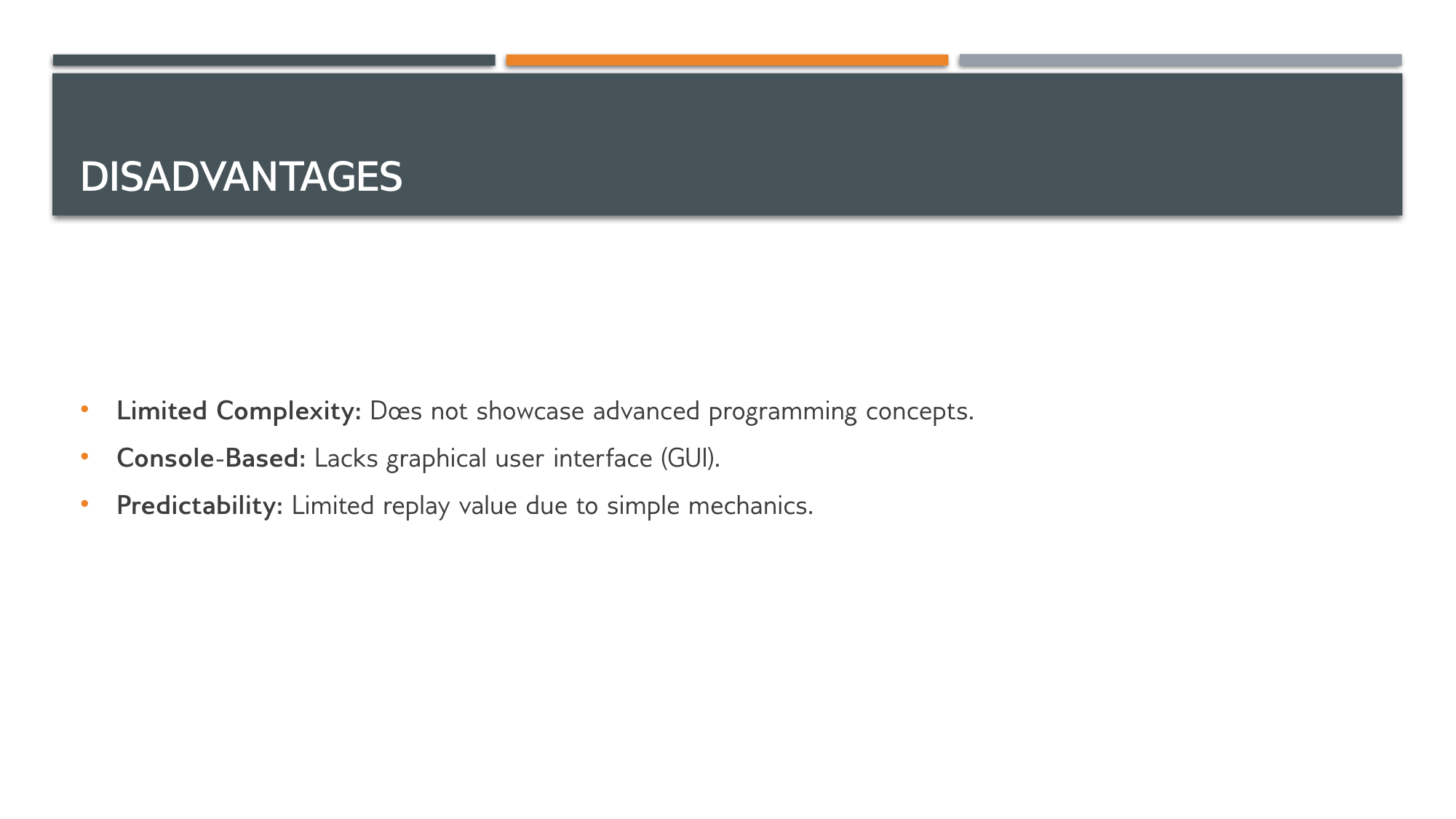

# Disadvantages
Limited Complexity: Does not showcase advanced programming concepts.
Console-Based: Lacks graphical user interface (GUI).
Predictability: Limited replay value due to simple mechanics.